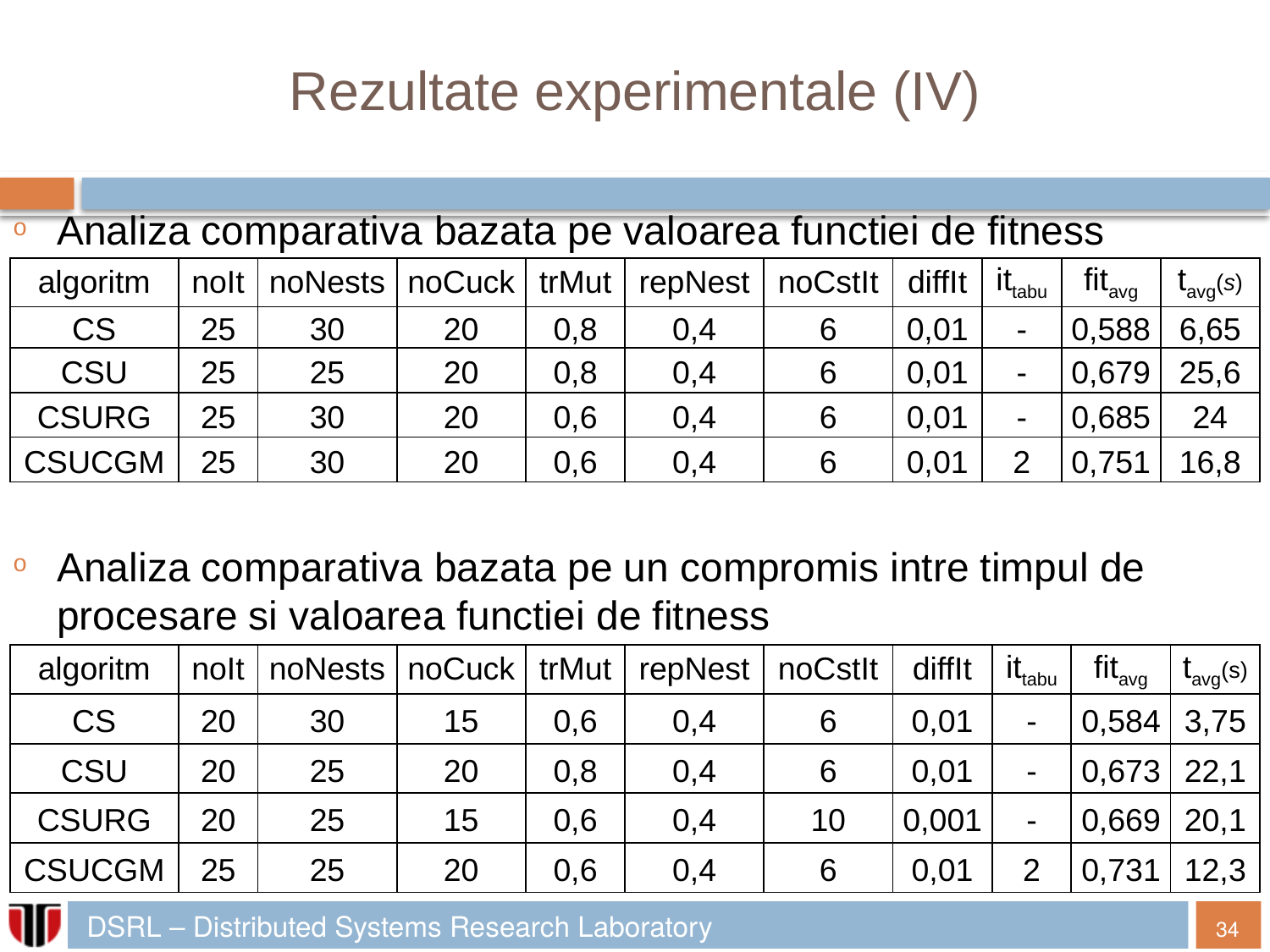

# Rezultate experimentale (IV)

Analiza comparativa bazata pe valoarea functiei de fitness

Analiza comparativa bazata pe un compromis intre timpul de procesare si valoarea functiei de fitness
| algoritm | noIt | noNests | noCuck | trMut | repNest | noCstIt | diffIt | ittabu | fitavg | tavg(s) |
| --- | --- | --- | --- | --- | --- | --- | --- | --- | --- | --- |
| CS | 25 | 30 | 20 | 0,8 | 0,4 | 6 | 0,01 | - | 0,588 | 6,65 |
| CSU | 25 | 25 | 20 | 0,8 | 0,4 | 6 | 0,01 | - | 0,679 | 25,6 |
| CSURG | 25 | 30 | 20 | 0,6 | 0,4 | 6 | 0,01 | - | 0,685 | 24 |
| CSUCGM | 25 | 30 | 20 | 0,6 | 0,4 | 6 | 0,01 | 2 | 0,751 | 16,8 |
| algoritm | noIt | noNests | noCuck | trMut | repNest | noCstIt | diffIt | ittabu | fitavg | tavg(s) |
| --- | --- | --- | --- | --- | --- | --- | --- | --- | --- | --- |
| CS | 20 | 30 | 15 | 0,6 | 0,4 | 6 | 0,01 | - | 0,584 | 3,75 |
| CSU | 20 | 25 | 20 | 0,8 | 0,4 | 6 | 0,01 | - | 0,673 | 22,1 |
| CSURG | 20 | 25 | 15 | 0,6 | 0,4 | 10 | 0,001 | - | 0,669 | 20,1 |
| CSUCGM | 25 | 25 | 20 | 0,6 | 0,4 | 6 | 0,01 | 2 | 0,731 | 12,3 |
34